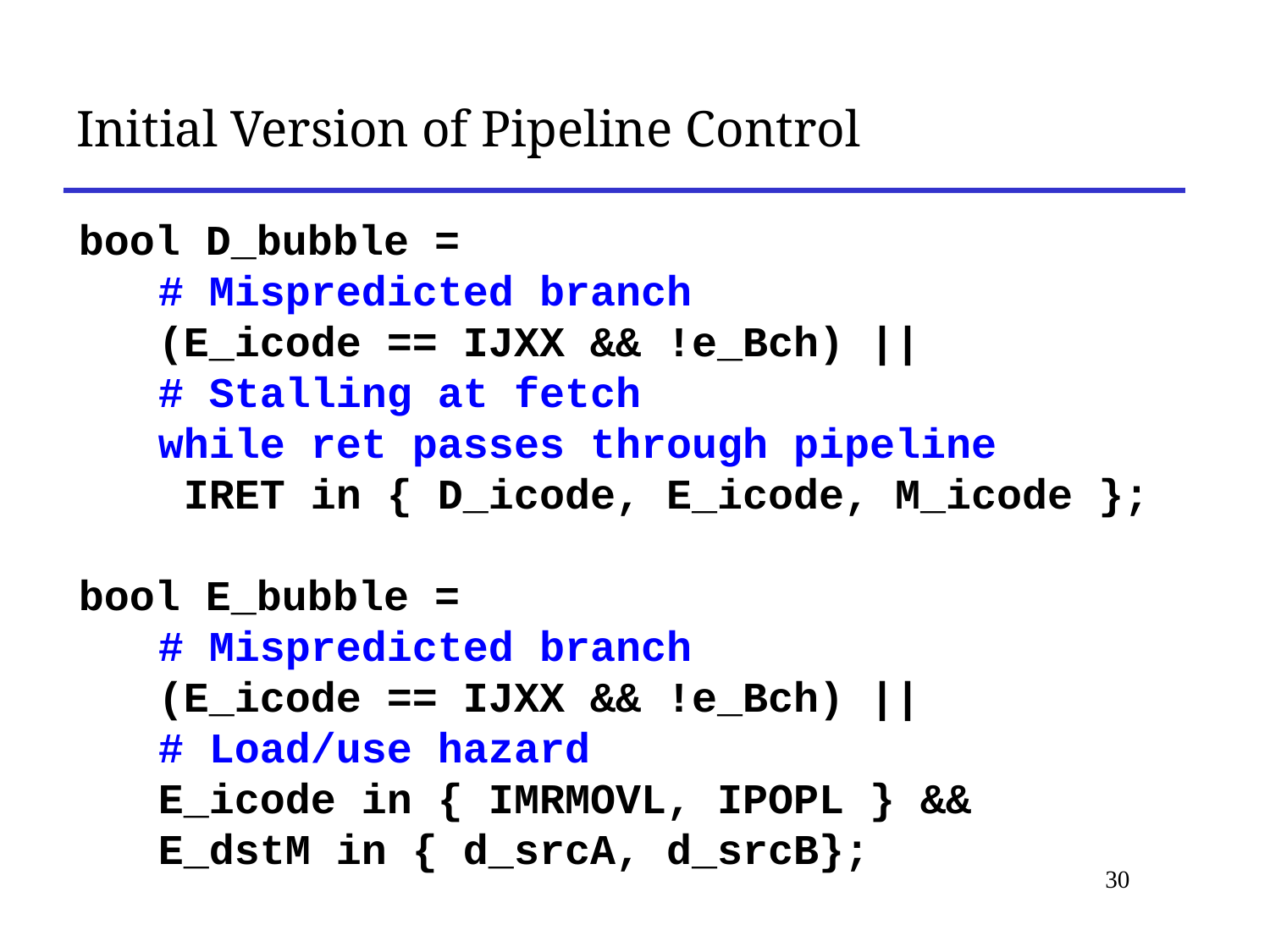

# Initial Version of Pipeline Control
bool D_bubble =
	# Mispredicted branch
	(E_icode == IJXX && !e_Bch) ||
	# Stalling at fetch
	while ret passes through pipeline
	 IRET in { D_icode, E_icode, M_icode };

bool E_bubble =
	# Mispredicted branch
	(E_icode == IJXX && !e_Bch) ||
	# Load/use hazard
	E_icode in { IMRMOVL, IPOPL } &&
	E_dstM in { d_srcA, d_srcB};
30